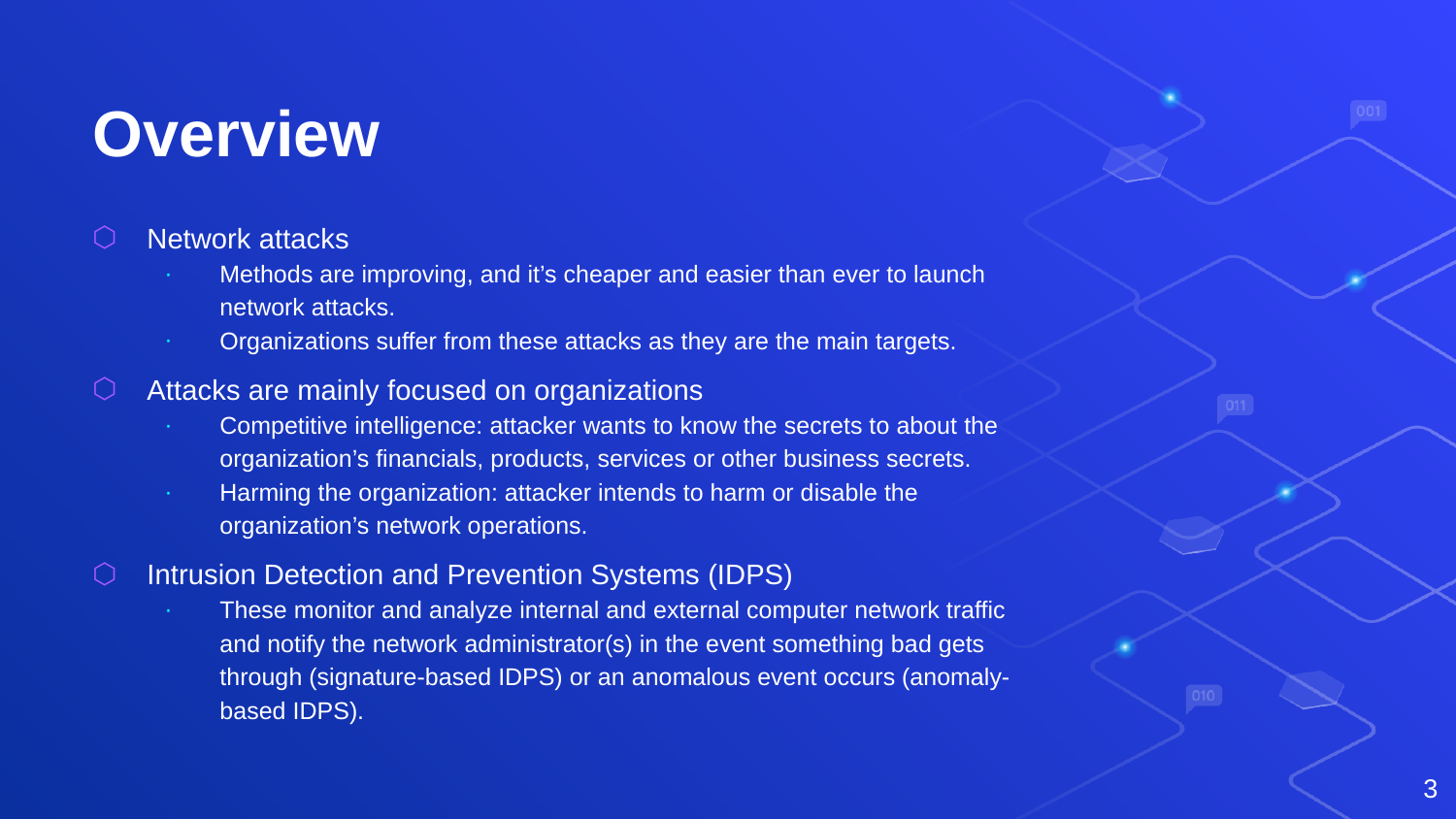

# Overview
Network attacks
Methods are improving, and it’s cheaper and easier than ever to launch network attacks.
Organizations suffer from these attacks as they are the main targets.
Attacks are mainly focused on organizations
Competitive intelligence: attacker wants to know the secrets to about the organization’s financials, products, services or other business secrets.
Harming the organization: attacker intends to harm or disable the organization’s network operations.
Intrusion Detection and Prevention Systems (IDPS)
These monitor and analyze internal and external computer network traffic and notify the network administrator(s) in the event something bad gets through (signature-based IDPS) or an anomalous event occurs (anomaly-based IDPS).

3